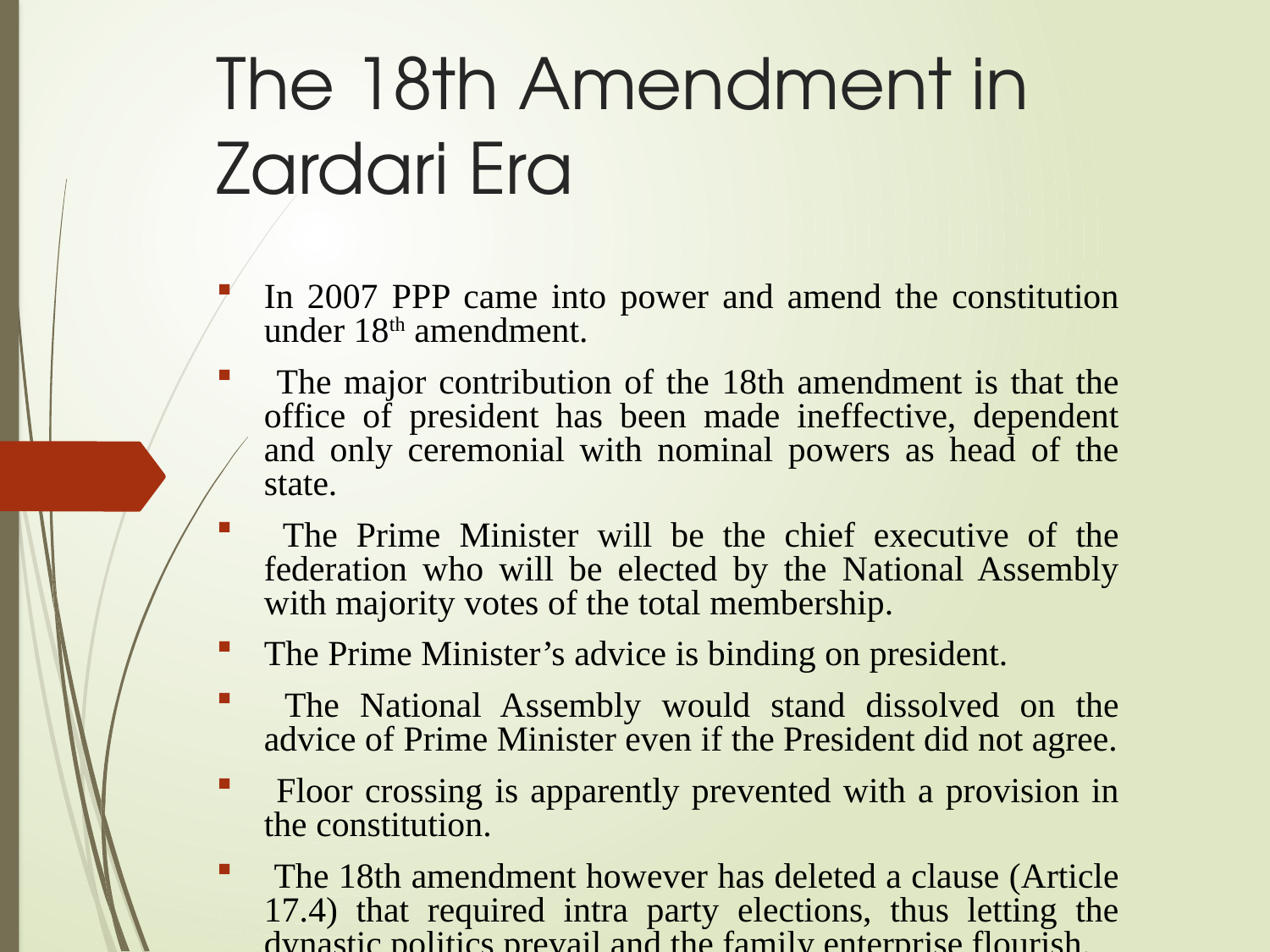

# The 18th Amendment in Zardari Era
In 2007 PPP came into power and amend the constitution under 18th amendment.
 The major contribution of the 18th amendment is that the office of president has been made ineffective, dependent and only ceremonial with nominal powers as head of the state.
 The Prime Minister will be the chief executive of the federation who will be elected by the National Assembly with majority votes of the total membership.
The Prime Minister’s advice is binding on president.
 The National Assembly would stand dissolved on the advice of Prime Minister even if the President did not agree.
 Floor crossing is apparently prevented with a provision in the constitution.
 The 18th amendment however has deleted a clause (Article 17.4) that required intra party elections, thus letting the dynastic politics prevail and the family enterprise flourish.
The defection clause (Article 63.A) has been amended making way for the Party Chairman and not the parliamentary leader to decide about the defection reference.